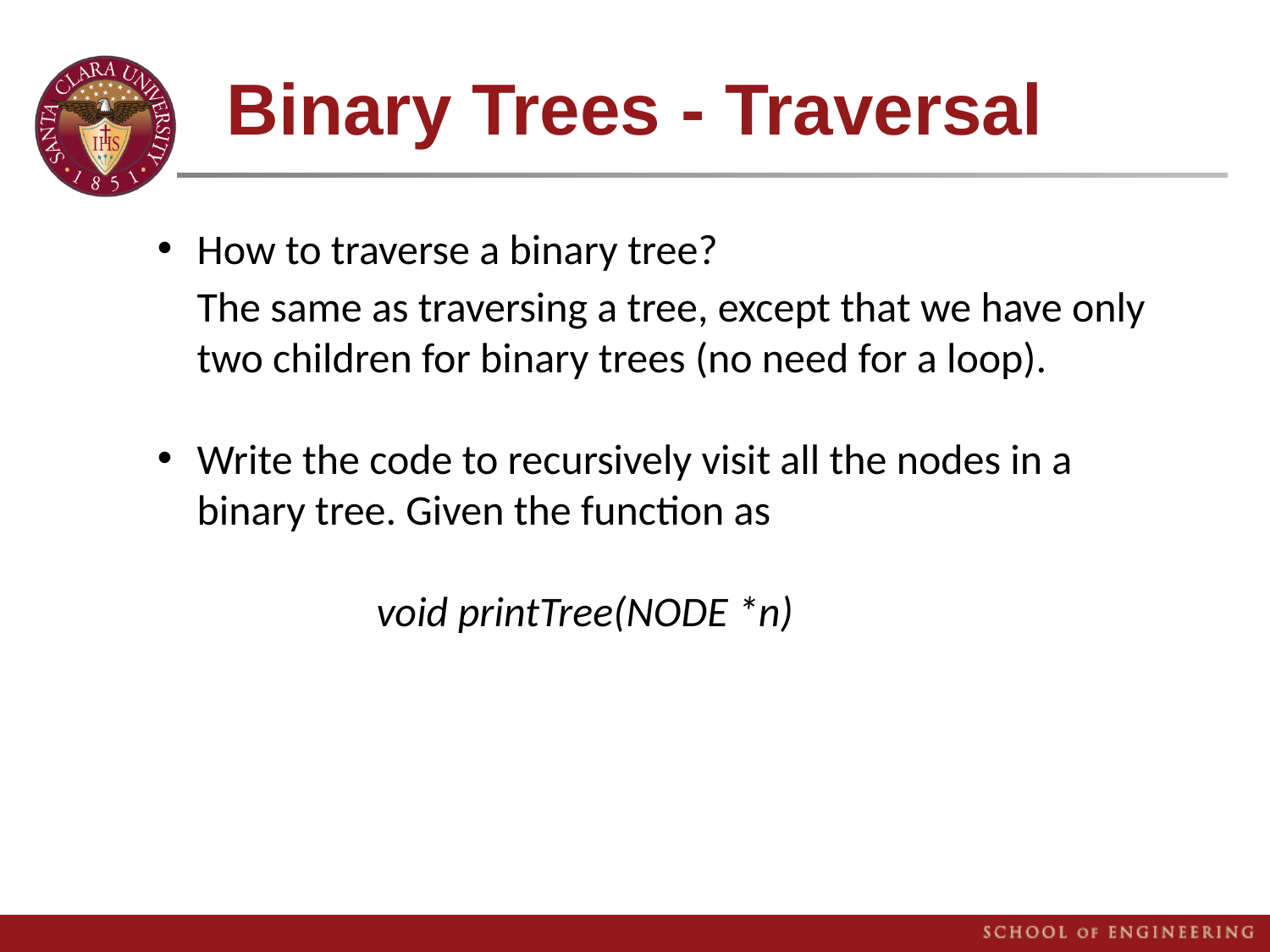

Binary Trees - Traversal
How to traverse a binary tree?
The same as traversing a tree, except that we have only two children for binary trees (no need for a loop).

Write the code to recursively visit all the nodes in a binary tree. Given the function as

                       void printTree(NODE *n)